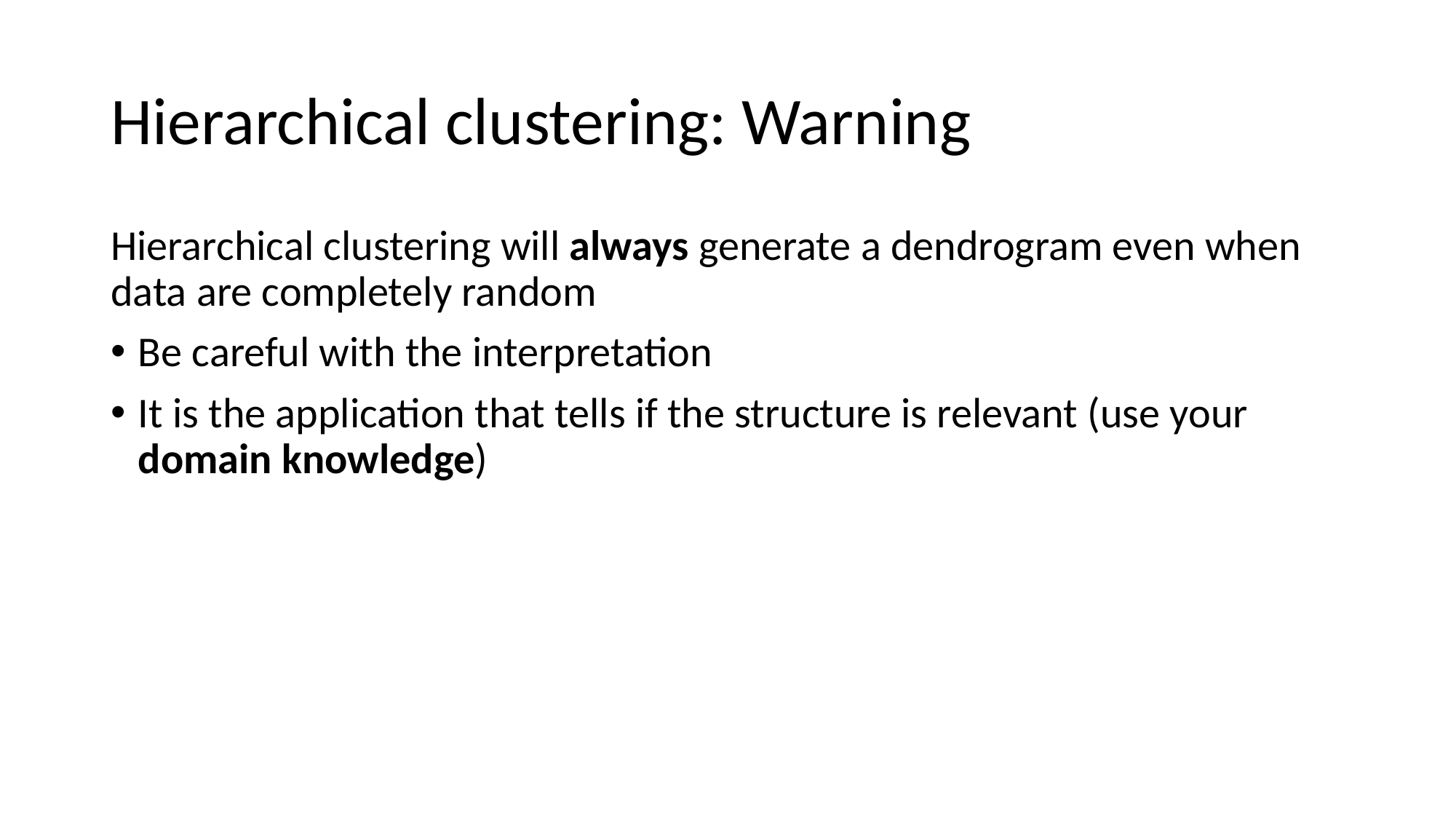

# Hierarchical clustering: Warning
Hierarchical clustering will always generate a dendrogram even when data are completely random
Be careful with the interpretation
It is the application that tells if the structure is relevant (use your domain knowledge)